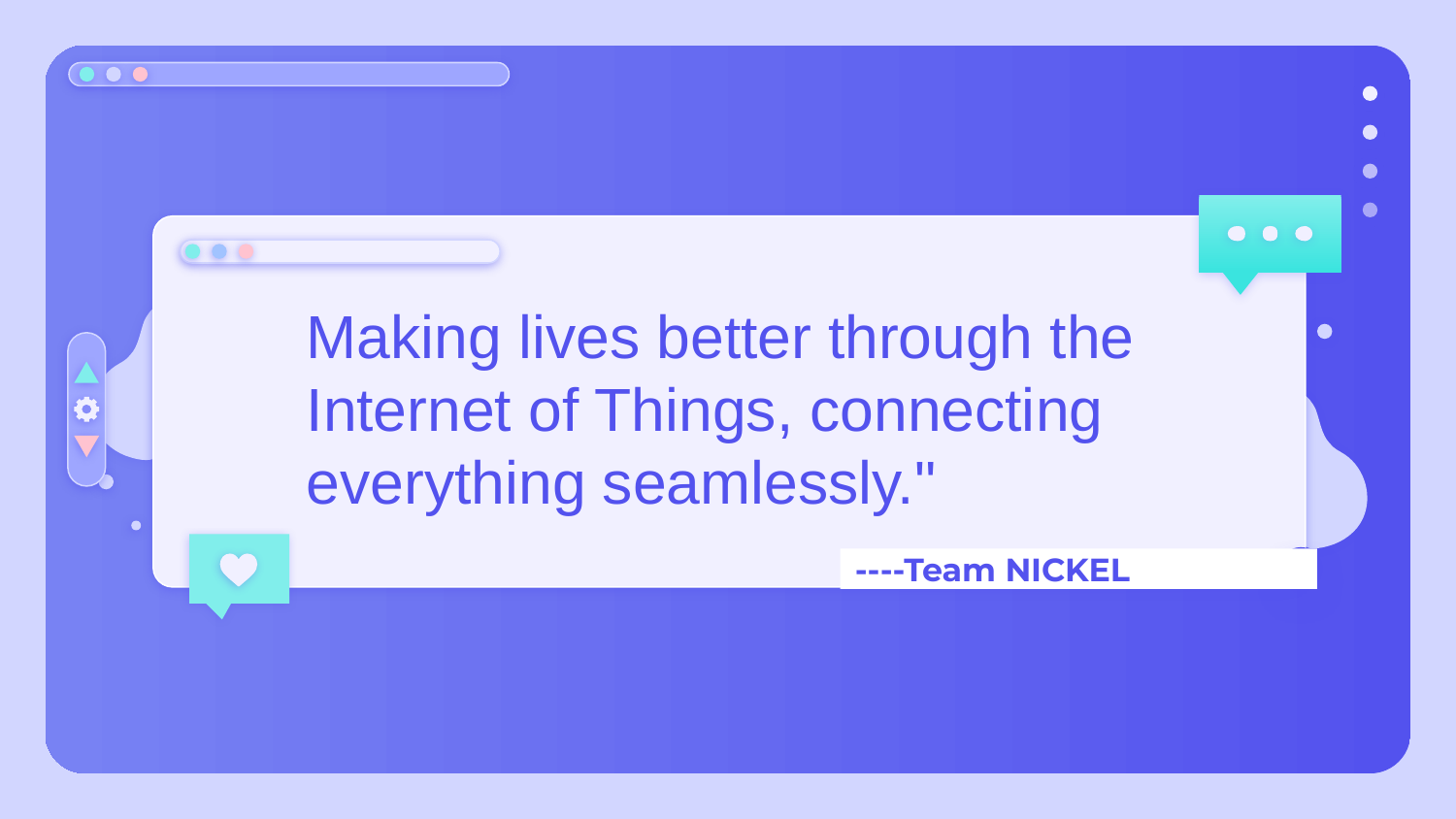

Making lives better through the Internet of Things, connecting everything seamlessly."

# ----Team NICKEL